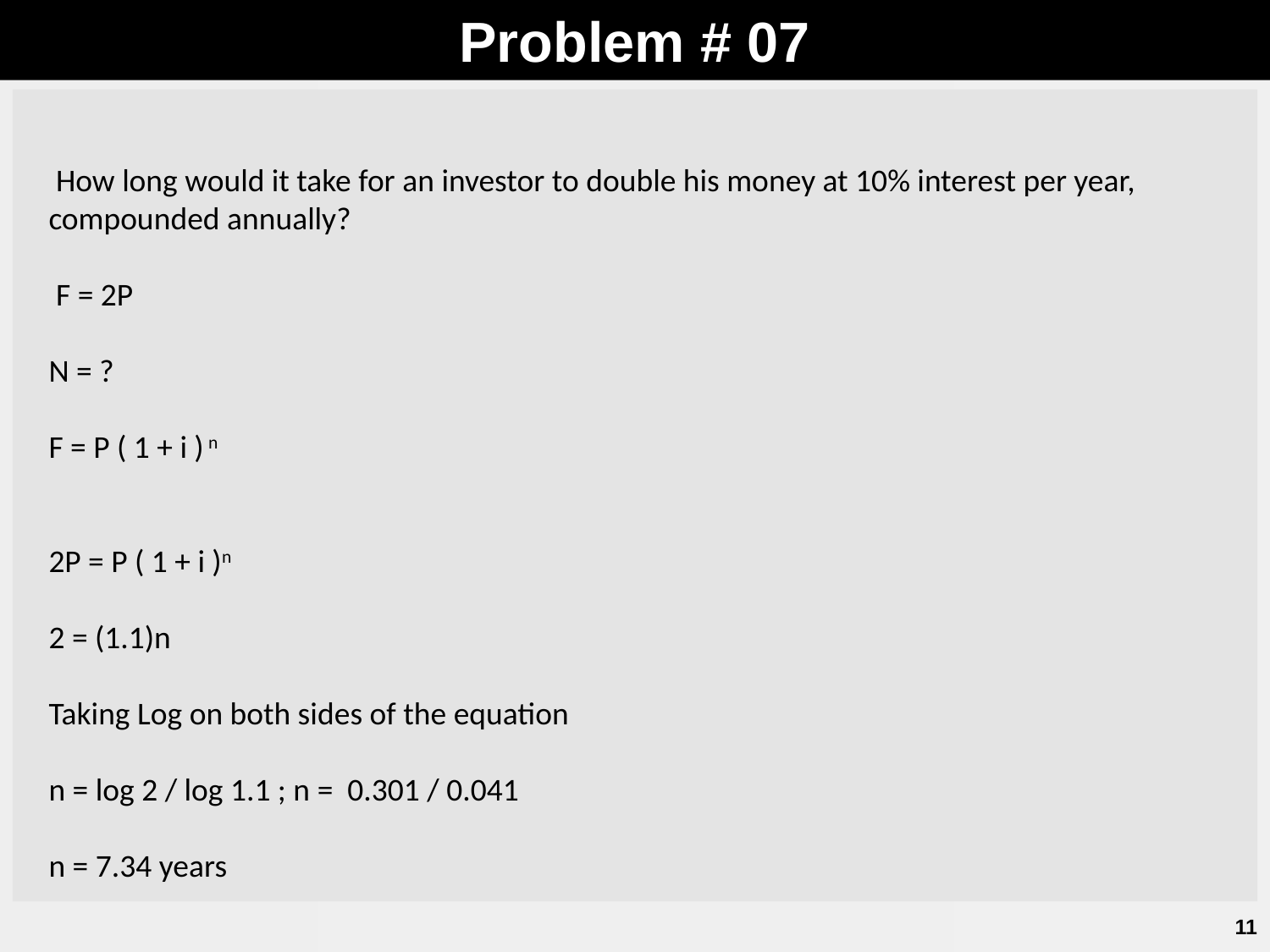

Problem # 07

 How long would it take for an investor to double his money at 10% interest per year, compounded annually?

 F = 2P

N = ?

F = P ( 1 + i ) n

2P = P ( 1 + i )n

2 = (1.1)n

Taking Log on both sides of the equation

n = log 2 / log 1.1 ; n =  0.301 / 0.041

n = 7.34 years
11